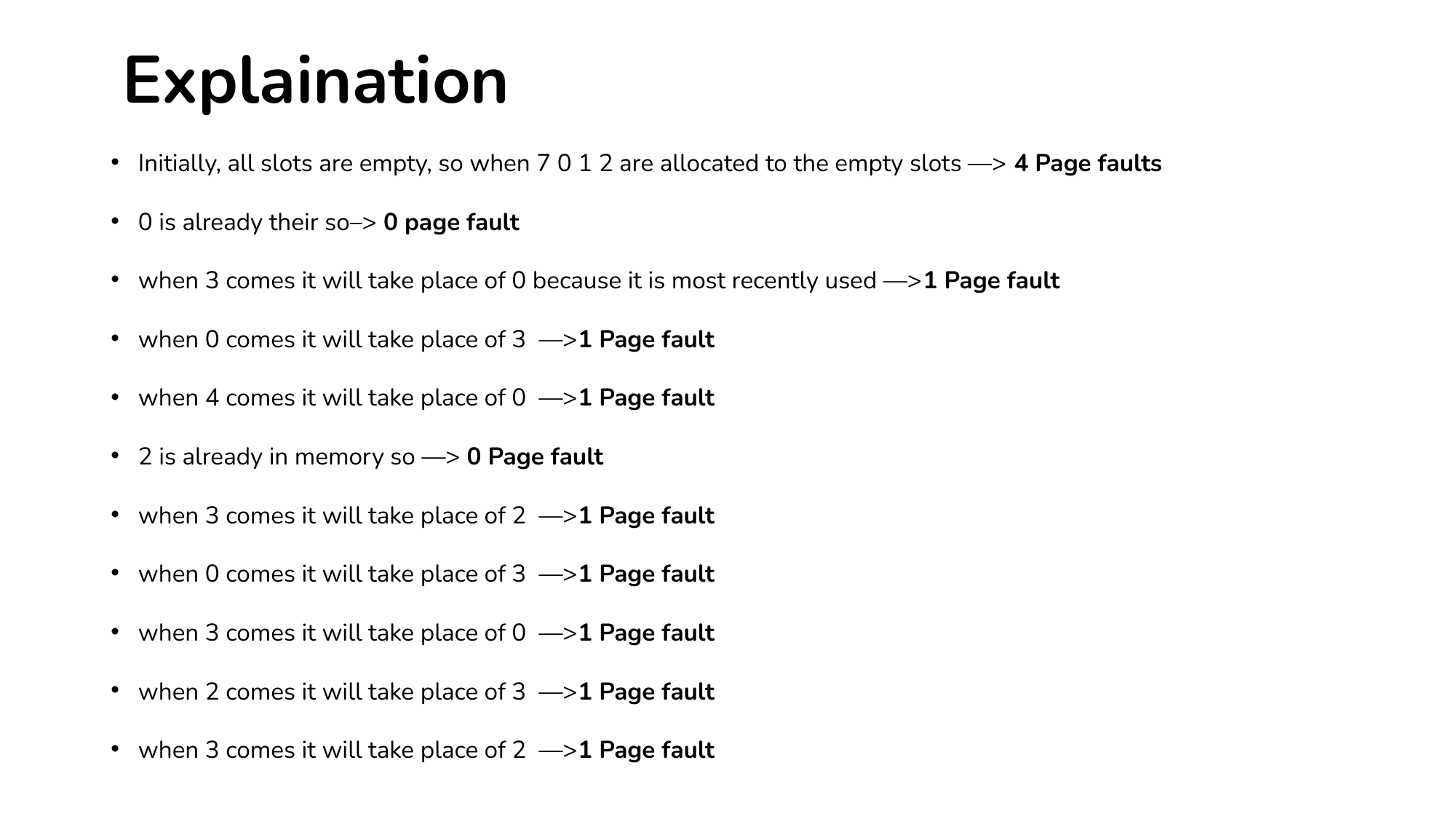

# Explaination
Initially, all slots are empty, so when 7 0 1 2 are allocated to the empty slots —> 4 Page faults
0 is already their so–> 0 page fault
when 3 comes it will take place of 0 because it is most recently used —>1 Page fault
when 0 comes it will take place of 3  —>1 Page fault
when 4 comes it will take place of 0  —>1 Page fault
2 is already in memory so —> 0 Page fault
when 3 comes it will take place of 2  —>1 Page fault
when 0 comes it will take place of 3  —>1 Page fault
when 3 comes it will take place of 0  —>1 Page fault
when 2 comes it will take place of 3  —>1 Page fault
when 3 comes it will take place of 2  —>1 Page fault